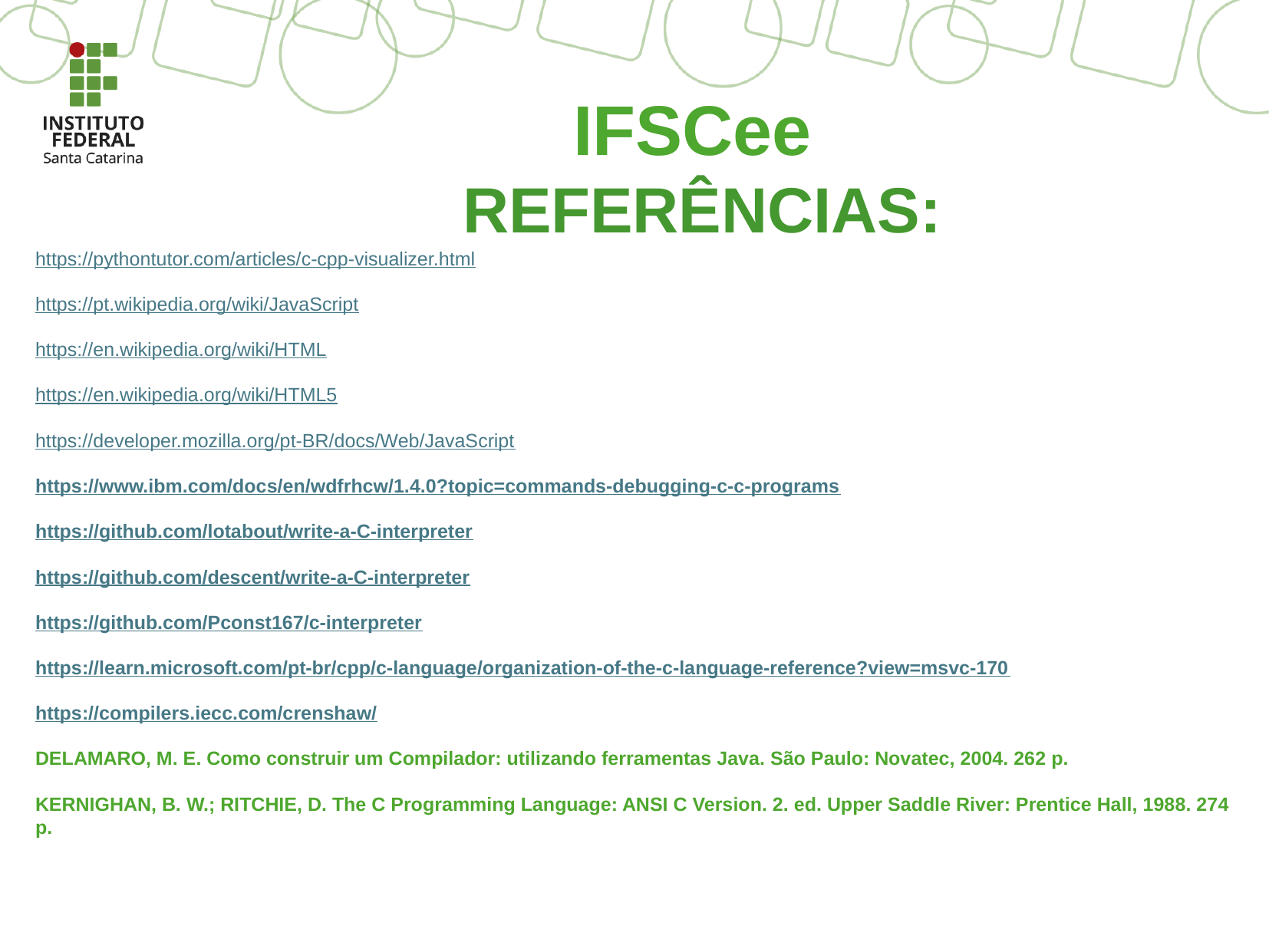

IFSCee
REFERÊNCIAS:
https://pythontutor.com/articles/c-cpp-visualizer.html
https://pt.wikipedia.org/wiki/JavaScript
https://en.wikipedia.org/wiki/HTML
https://en.wikipedia.org/wiki/HTML5
https://developer.mozilla.org/pt-BR/docs/Web/JavaScript
https://www.ibm.com/docs/en/wdfrhcw/1.4.0?topic=commands-debugging-c-c-programs
https://github.com/lotabout/write-a-C-interpreter
https://github.com/descent/write-a-C-interpreter
https://github.com/Pconst167/c-interpreter
https://learn.microsoft.com/pt-br/cpp/c-language/organization-of-the-c-language-reference?view=msvc-170
https://compilers.iecc.com/crenshaw/
DELAMARO, M. E. Como construir um Compilador: utilizando ferramentas Java. São Paulo: Novatec, 2004. 262 p.
KERNIGHAN, B. W.; RITCHIE, D. The C Programming Language: ANSI C Version. 2. ed. Upper Saddle River: Prentice Hall, 1988. 274 p.